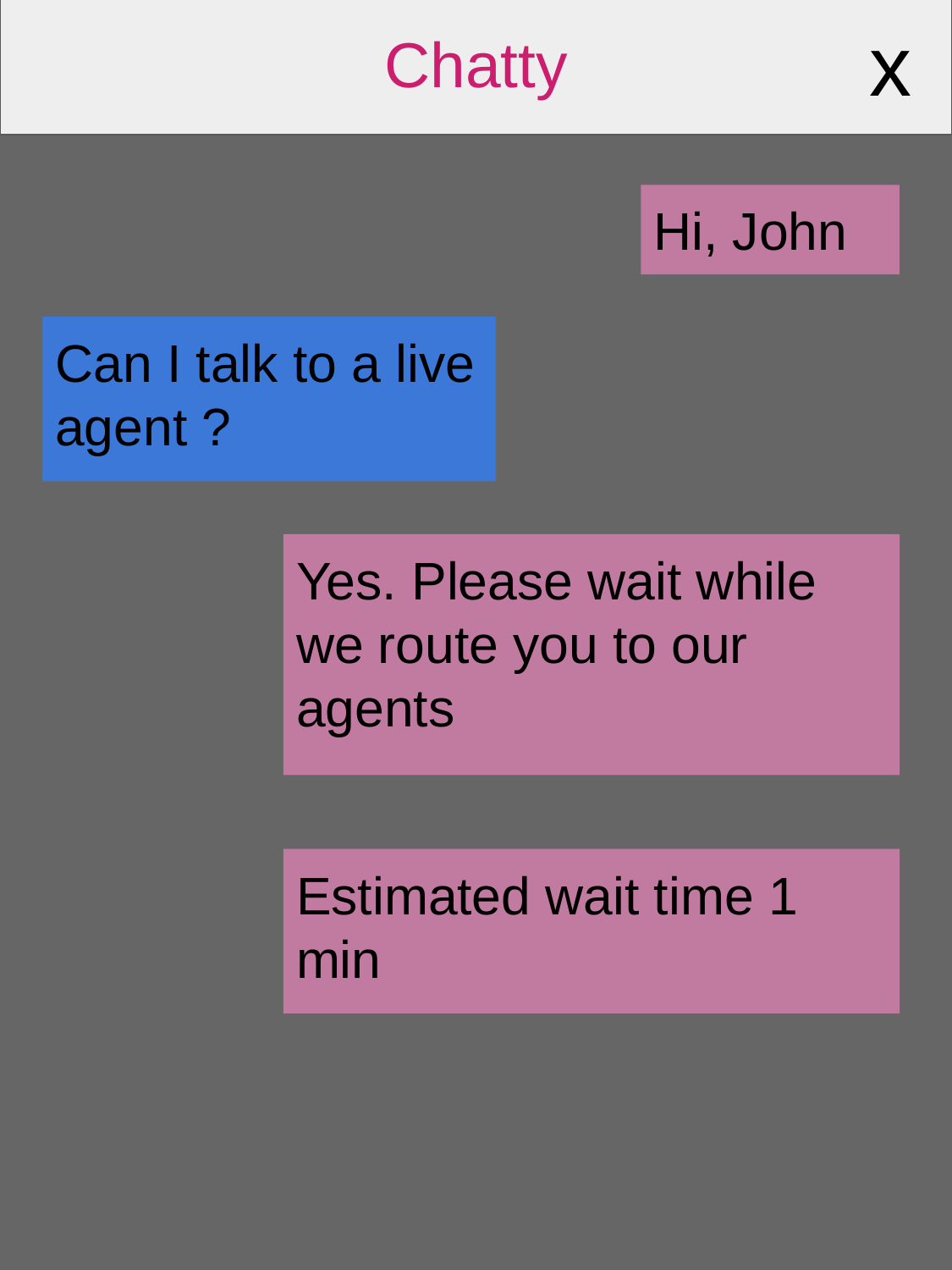

x
Chatty
Hi, John
Can I talk to a live agent ?
Yes. Please wait while we route you to our agents
Estimated wait time 1 min